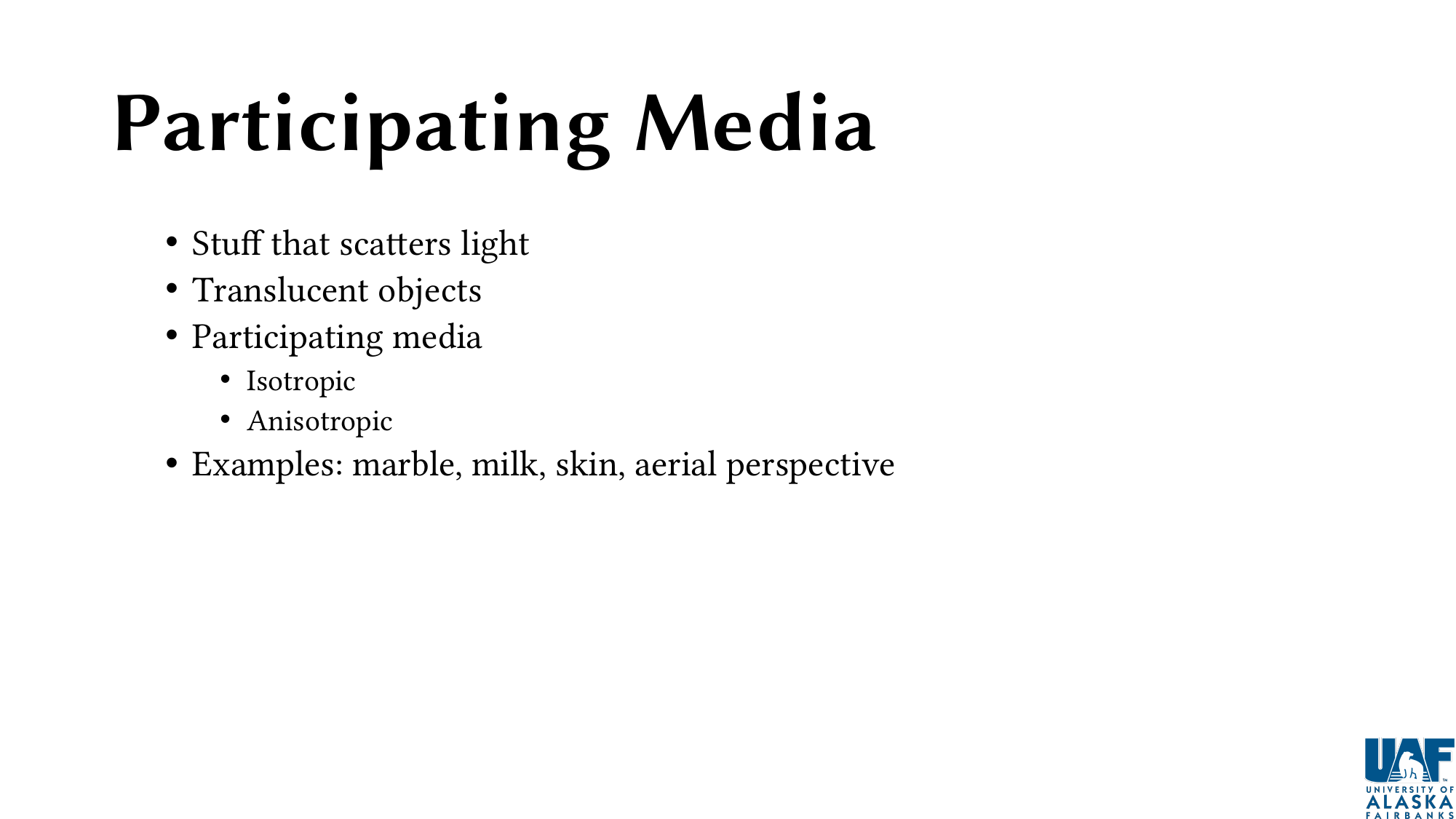

# Participating Media
Stuff that scatters light
Translucent objects
Participating media
Isotropic
Anisotropic
Examples: marble, milk, skin, aerial perspective